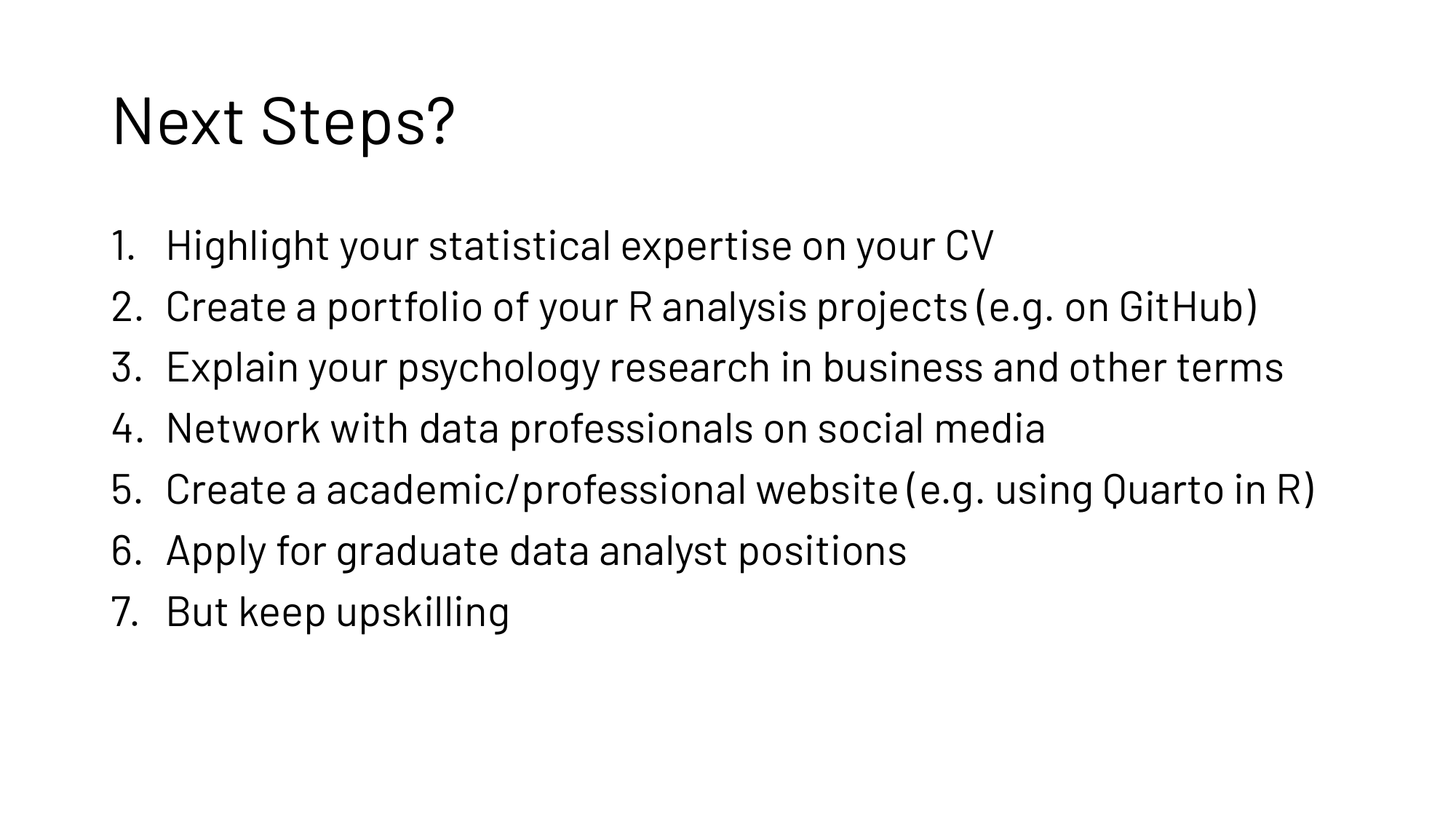

# Next Steps?
Highlight your statistical expertise on your CV
Create a portfolio of your R analysis projects (e.g. on GitHub)
Explain your psychology research in business and other terms
Network with data professionals on social media
Create a academic/professional website (e.g. using Quarto in R)
Apply for graduate data analyst positions
But keep upskilling